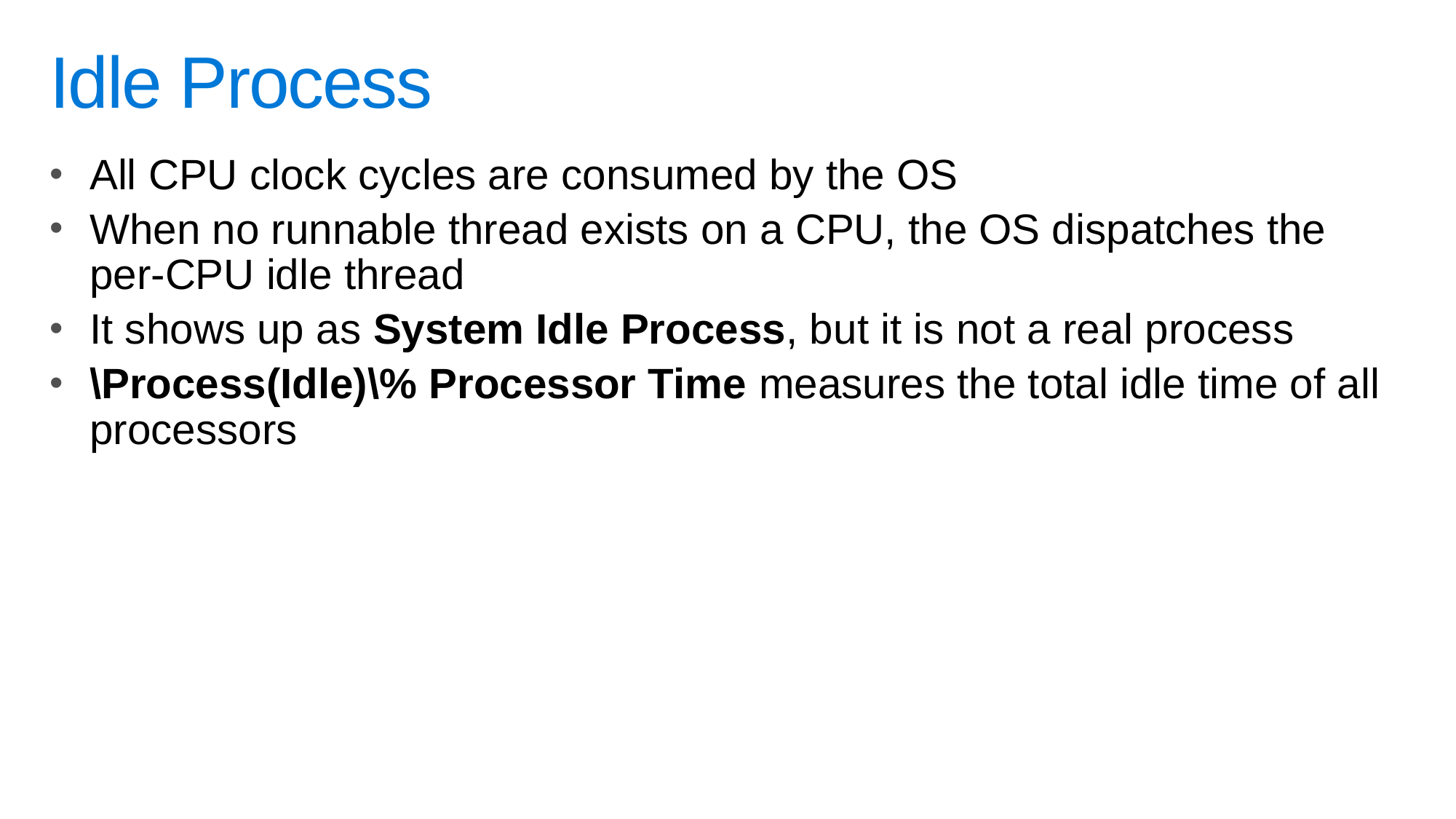

# Idle Process
All CPU clock cycles are consumed by the OS
When no runnable thread exists on a CPU, the OS dispatches the per-CPU idle thread
It shows up as System Idle Process, but it is not a real process
\Process(Idle)\% Processor Time measures the total idle time of all processors